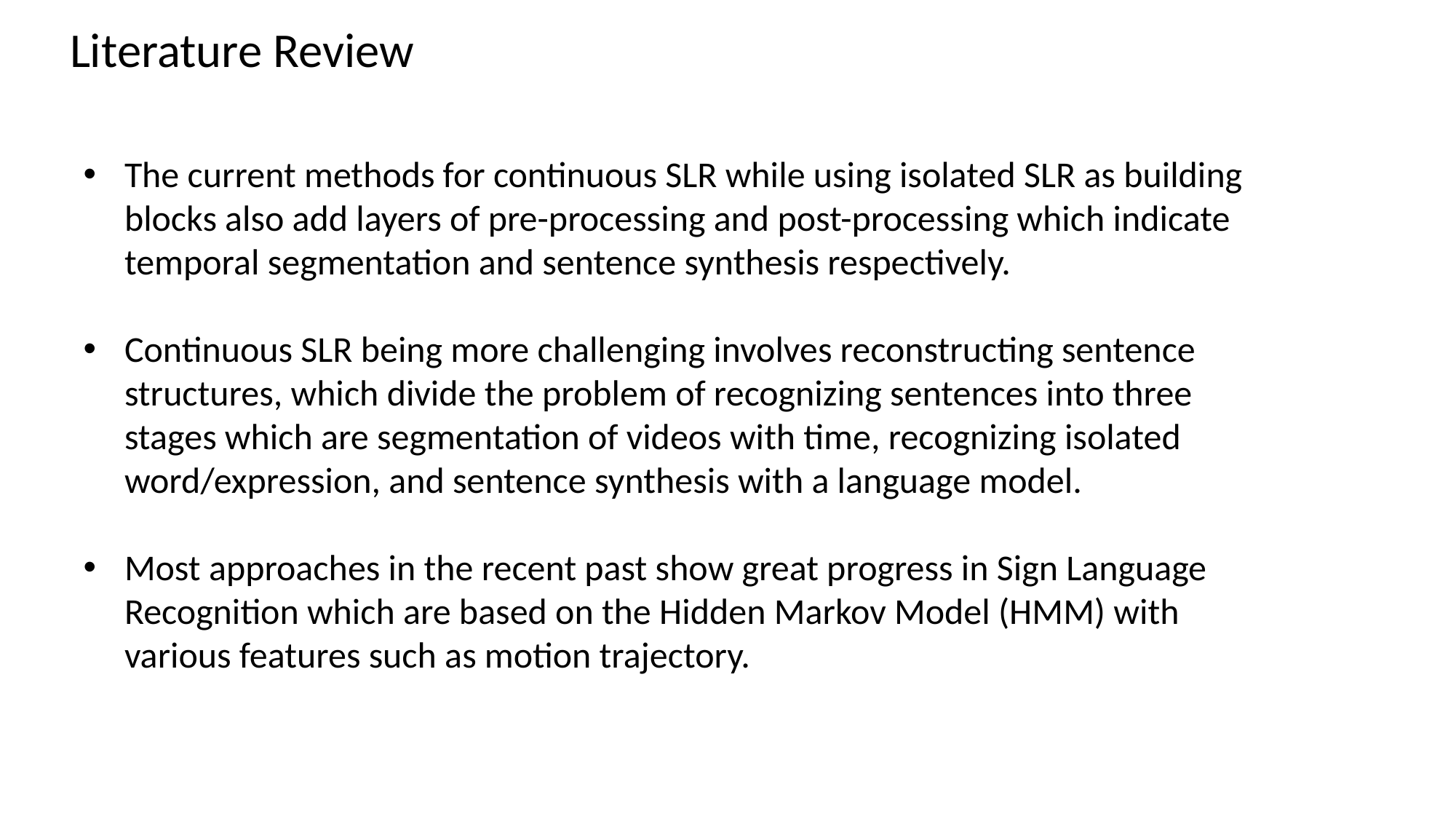

Literature Review
The current methods for continuous SLR while using isolated SLR as building blocks also add layers of pre-processing and post-processing which indicate temporal segmentation and sentence synthesis respectively.

Continuous SLR being more challenging involves reconstructing sentence structures, which divide the problem of recognizing sentences into three stages which are segmentation of videos with time, recognizing isolated word/expression, and sentence synthesis with a language model.

Most approaches in the recent past show great progress in Sign Language Recognition which are based on the Hidden Markov Model (HMM) with various features such as motion trajectory.